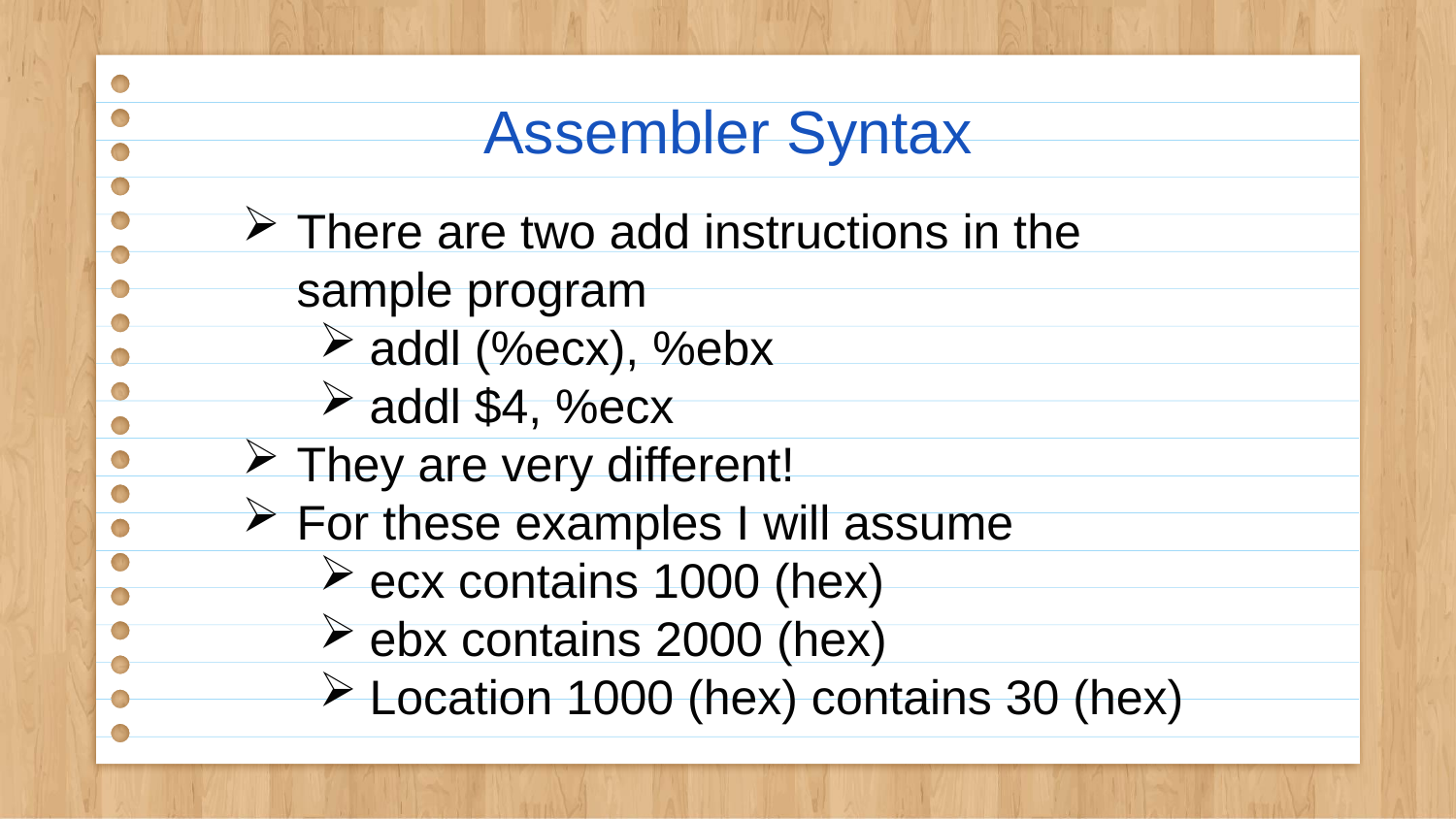

# Assembler Syntax
There are two add instructions in the sample program
addl (%ecx), %ebx
addl $4, %ecx
They are very different!
For these examples I will assume
ecx contains 1000 (hex)
ebx contains 2000 (hex)
Location 1000 (hex) contains 30 (hex)